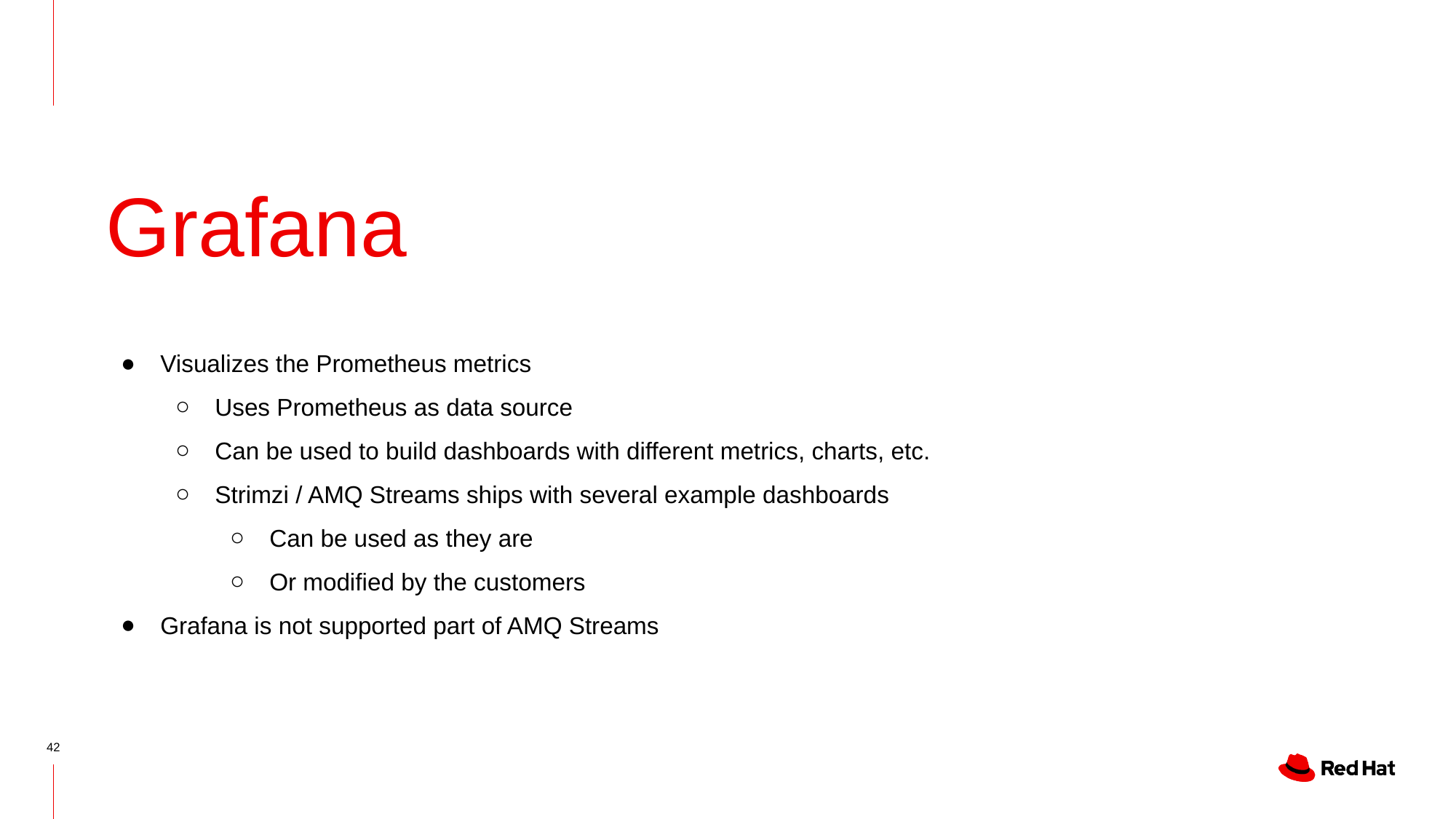

# Grafana
Visualizes the Prometheus metrics
Uses Prometheus as data source
Can be used to build dashboards with different metrics, charts, etc.
Strimzi / AMQ Streams ships with several example dashboards
Can be used as they are
Or modified by the customers
Grafana is not supported part of AMQ Streams
42